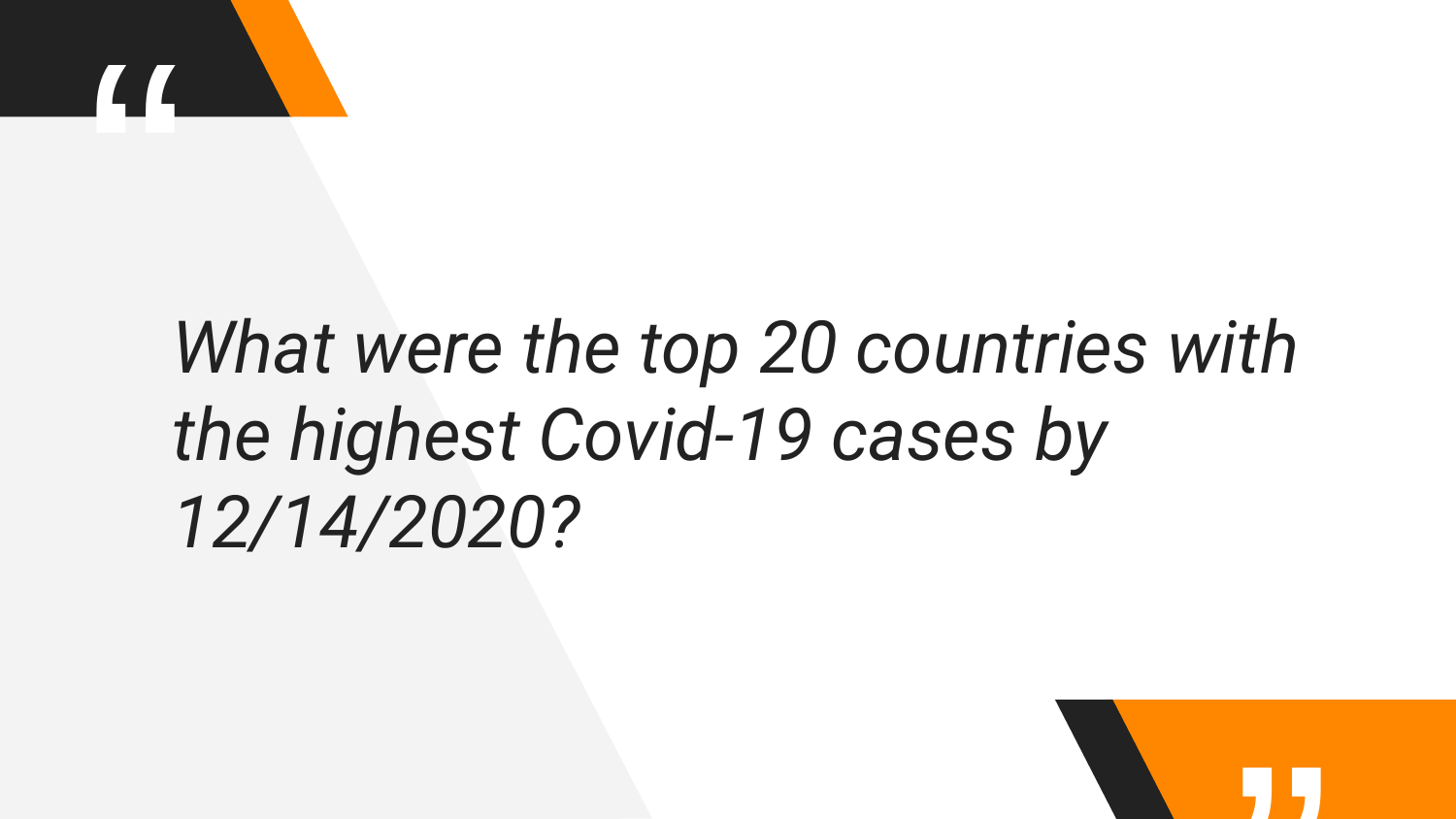

What were the top 20 countries with the highest Covid-19 cases by 12/14/2020?